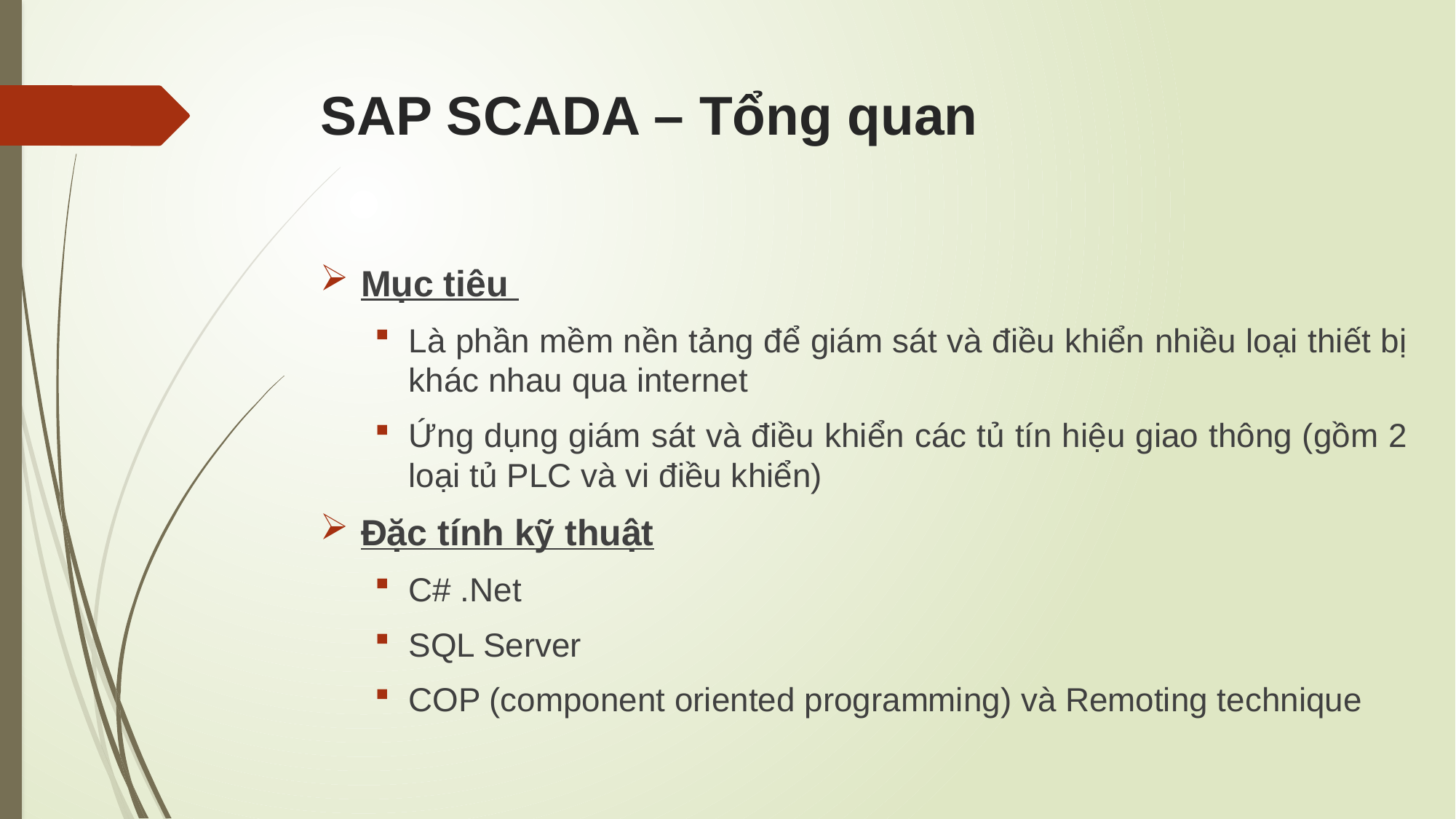

# SAP SCADA – Tổng quan
Mục tiêu
Là phần mềm nền tảng để giám sát và điều khiển nhiều loại thiết bị khác nhau qua internet
Ứng dụng giám sát và điều khiển các tủ tín hiệu giao thông (gồm 2 loại tủ PLC và vi điều khiển)
Đặc tính kỹ thuật
C# .Net
SQL Server
COP (component oriented programming) và Remoting technique